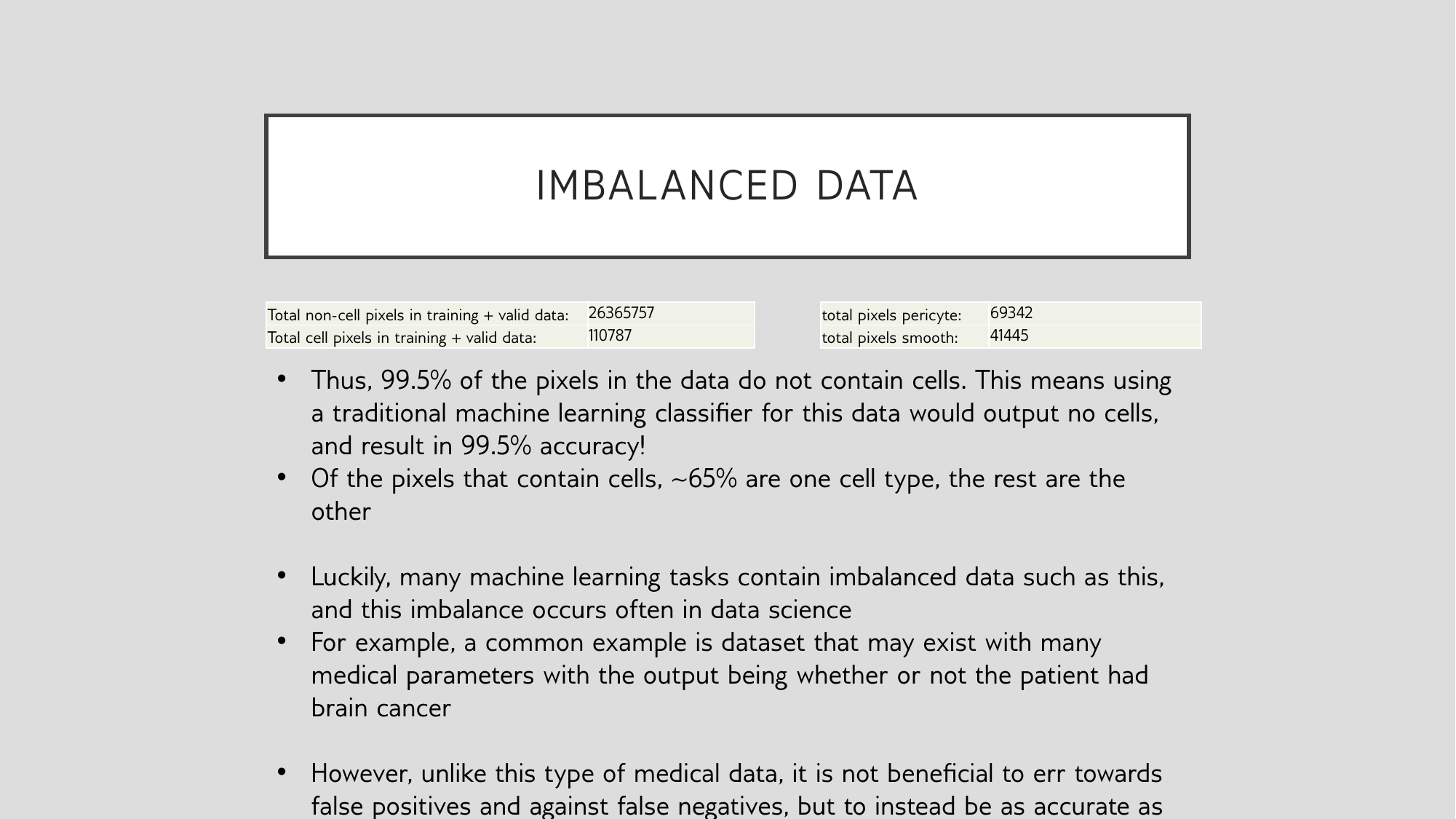

# Imbalanced data
| Total non-cell pixels in training + valid data: | 26365757 |
| --- | --- |
| Total cell pixels in training + valid data: | 110787 |
| total pixels pericyte: | 69342 |
| --- | --- |
| total pixels smooth: | 41445 |
Thus, 99.5% of the pixels in the data do not contain cells. This means using a traditional machine learning classifier for this data would output no cells, and result in 99.5% accuracy!
Of the pixels that contain cells, ~65% are one cell type, the rest are the other

Luckily, many machine learning tasks contain imbalanced data such as this, and this imbalance occurs often in data science
For example, a common example is dataset that may exist with many medical parameters with the output being whether or not the patient had brain cancer

However, unlike this type of medical data, it is not beneficial to err towards false positives and against false negatives, but to instead be as accurate as possible in general